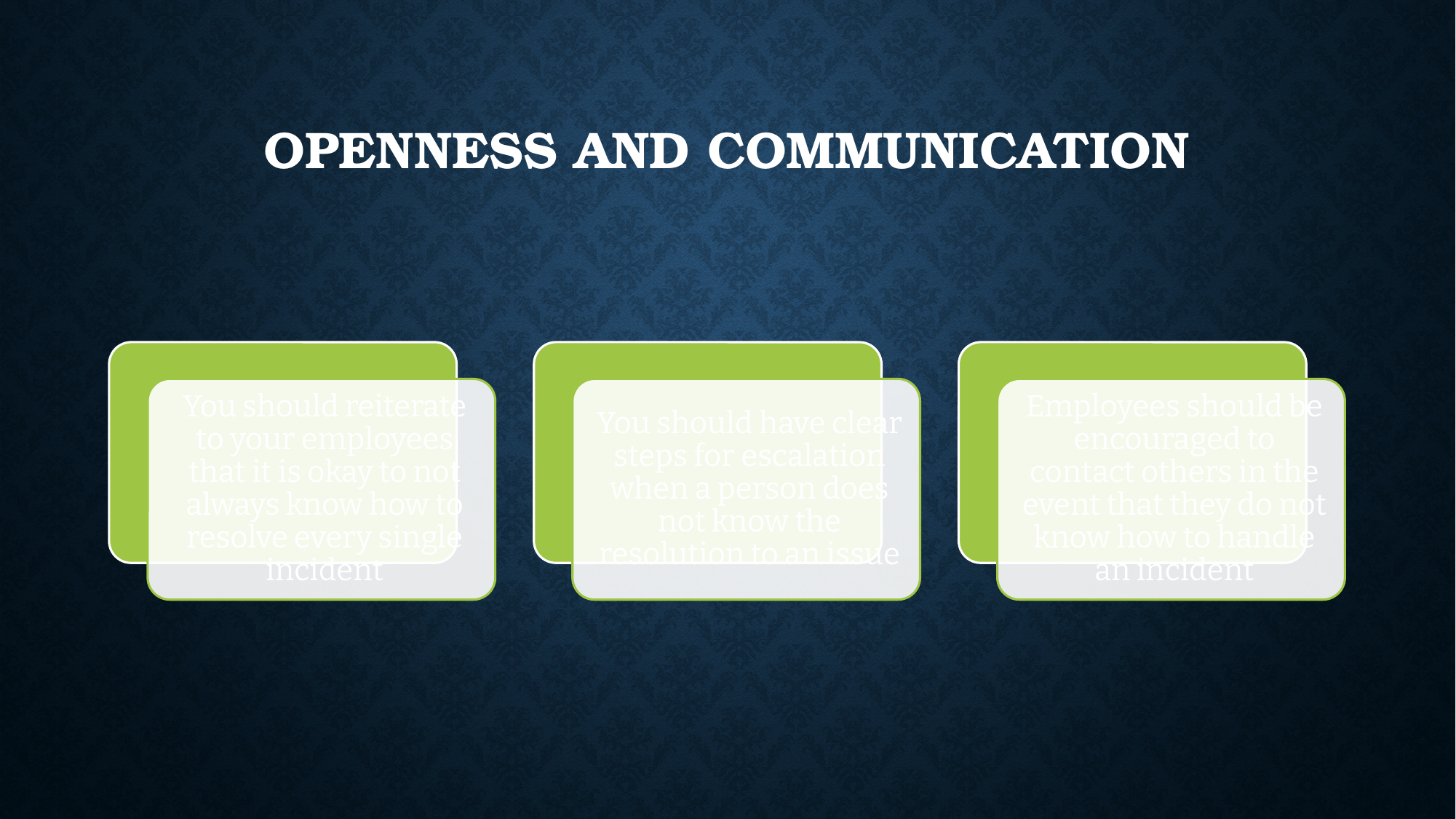

# Openness and communication
You should reiterate to your employees that it is okay to not always know how to resolve every single incident
You should have clear steps for escalation when a person does not know the resolution to an issue
Employees should be encouraged to contact others in the event that they do not know how to handle an incident